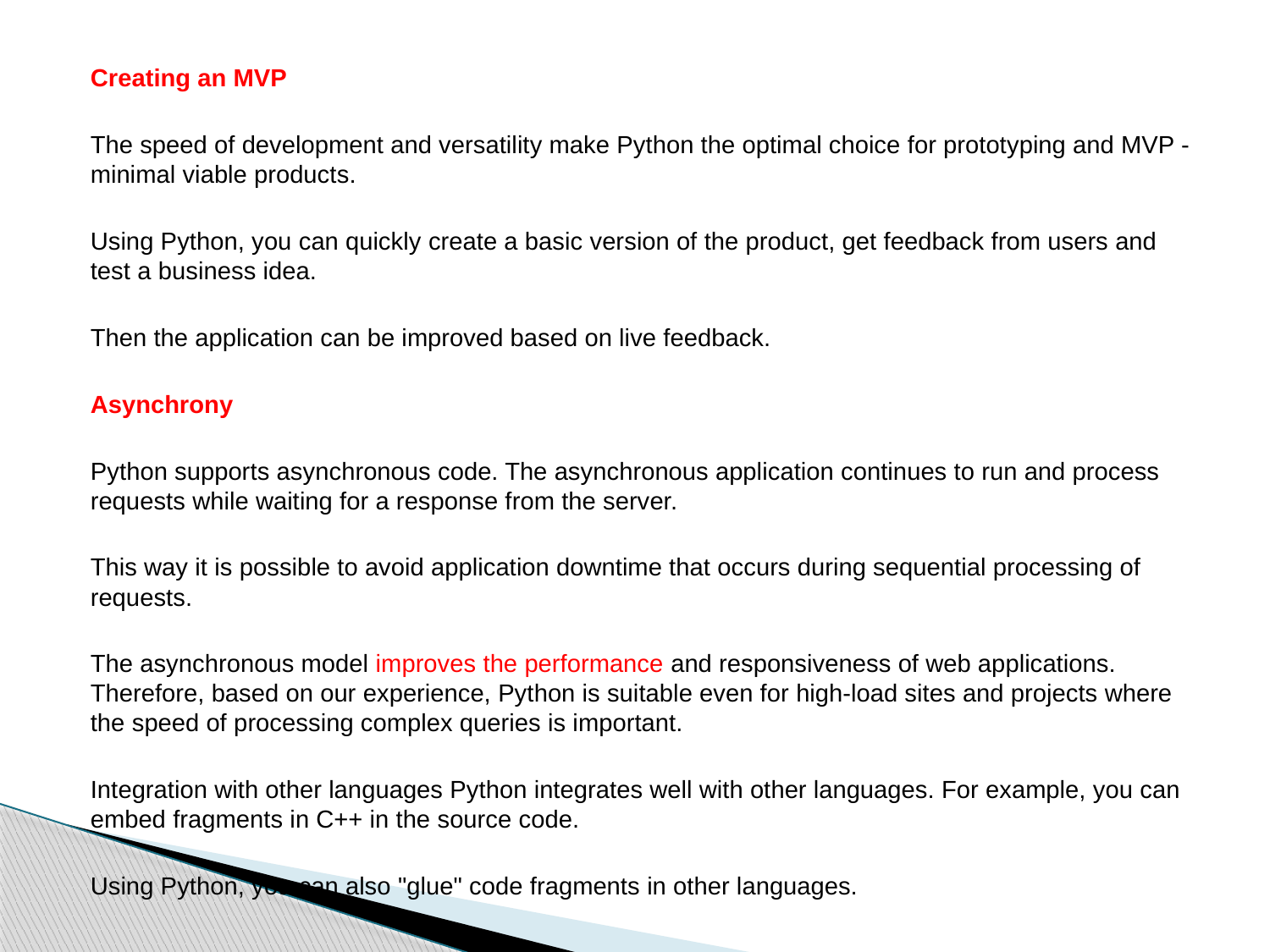

Creating an MVP

The speed of development and versatility make Python the optimal choice for prototyping and MVP - minimal viable products.

Using Python, you can quickly create a basic version of the product, get feedback from users and test a business idea.

Then the application can be improved based on live feedback.

Asynchrony

Python supports asynchronous code. The asynchronous application continues to run and process requests while waiting for a response from the server.

This way it is possible to avoid application downtime that occurs during sequential processing of requests.

The asynchronous model improves the performance and responsiveness of web applications. Therefore, based on our experience, Python is suitable even for high-load sites and projects where the speed of processing complex queries is important.

Integration with other languages Python integrates well with other languages. For example, you can embed fragments in C++ in the source code.

Using Python, you can also "glue" code fragments in other languages.